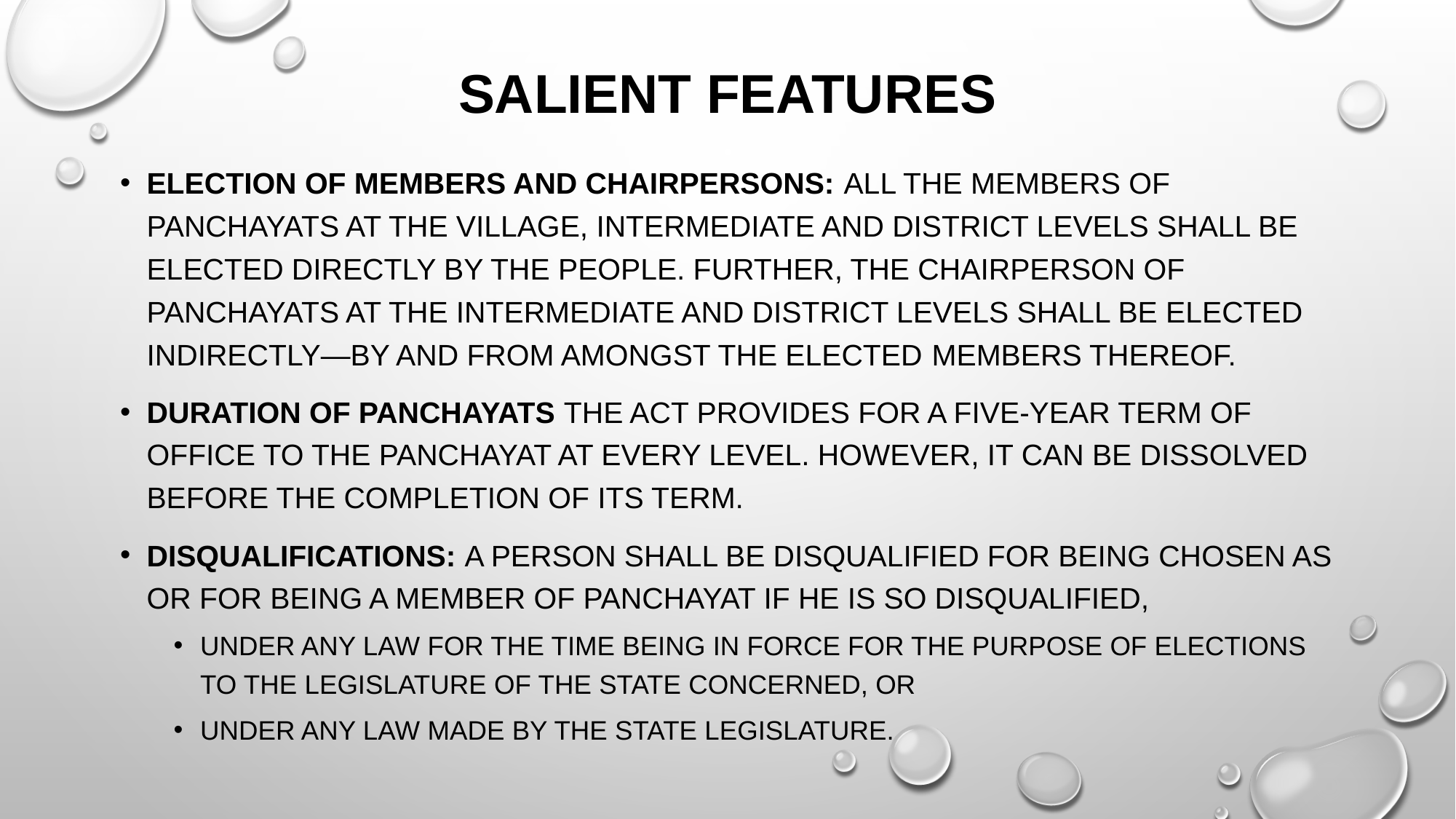

# Salient Features
Election of Members and Chairpersons: All the members of panchayats at the village, intermediate and district levels shall be elected directly by the people. Further, the chairperson of panchayats at the intermediate and district levels shall be elected indirectly—by and from amongst the elected members thereof.
Duration of Panchayats The act provides for a five-year term of office to the panchayat at every level. However, it can be dissolved before the completion of its term.
Disqualifications: A person shall be disqualified for being chosen as or for being a member of panchayat if he is so disqualified,
under any law for the time being in force for the purpose of elections to the legislature of the state concerned, or
under any law made by the state legislature.